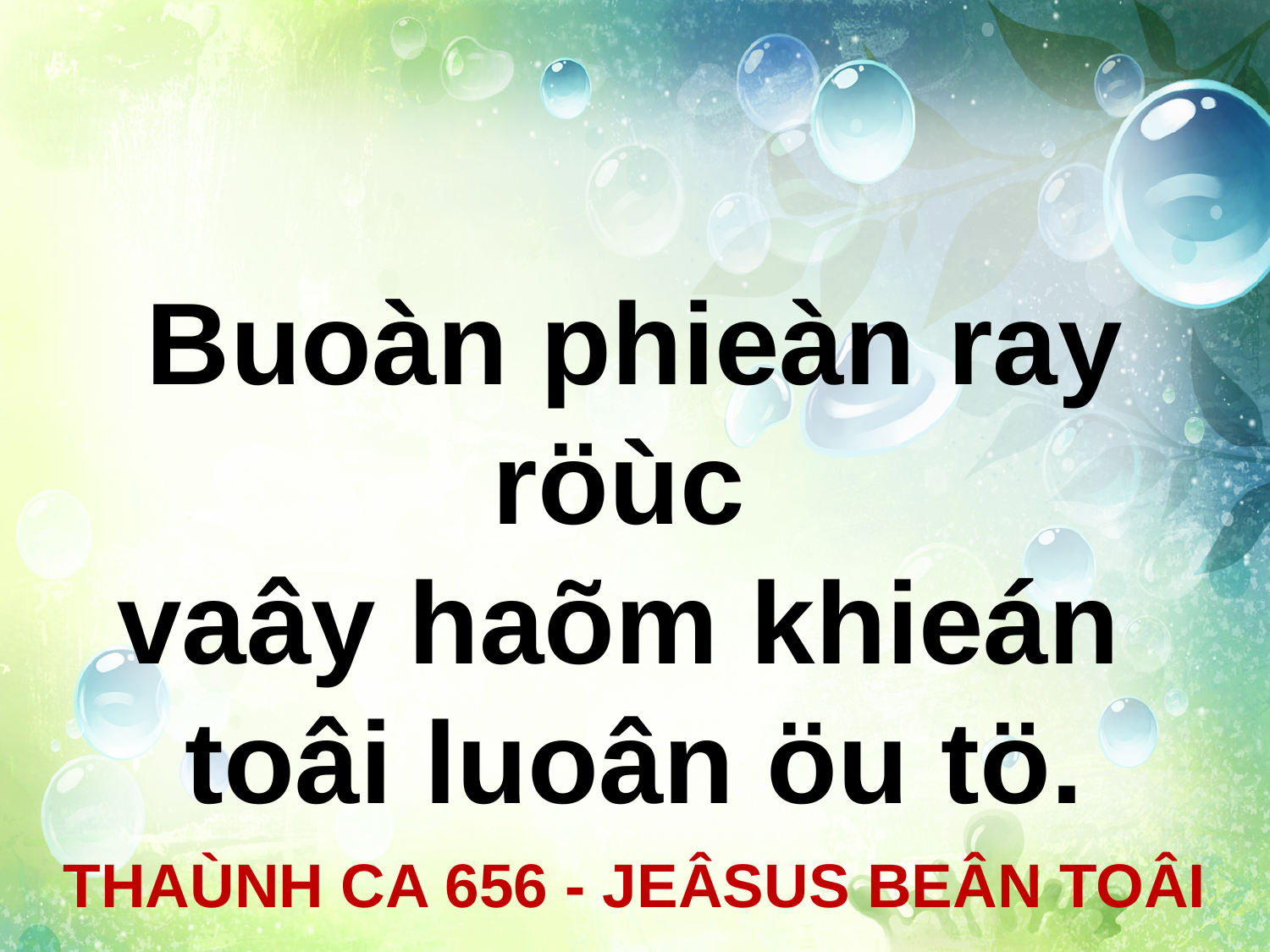

Buoàn phieàn ray röùc
vaây haõm khieán
toâi luoân öu tö.
THAÙNH CA 656 - JEÂSUS BEÂN TOÂI